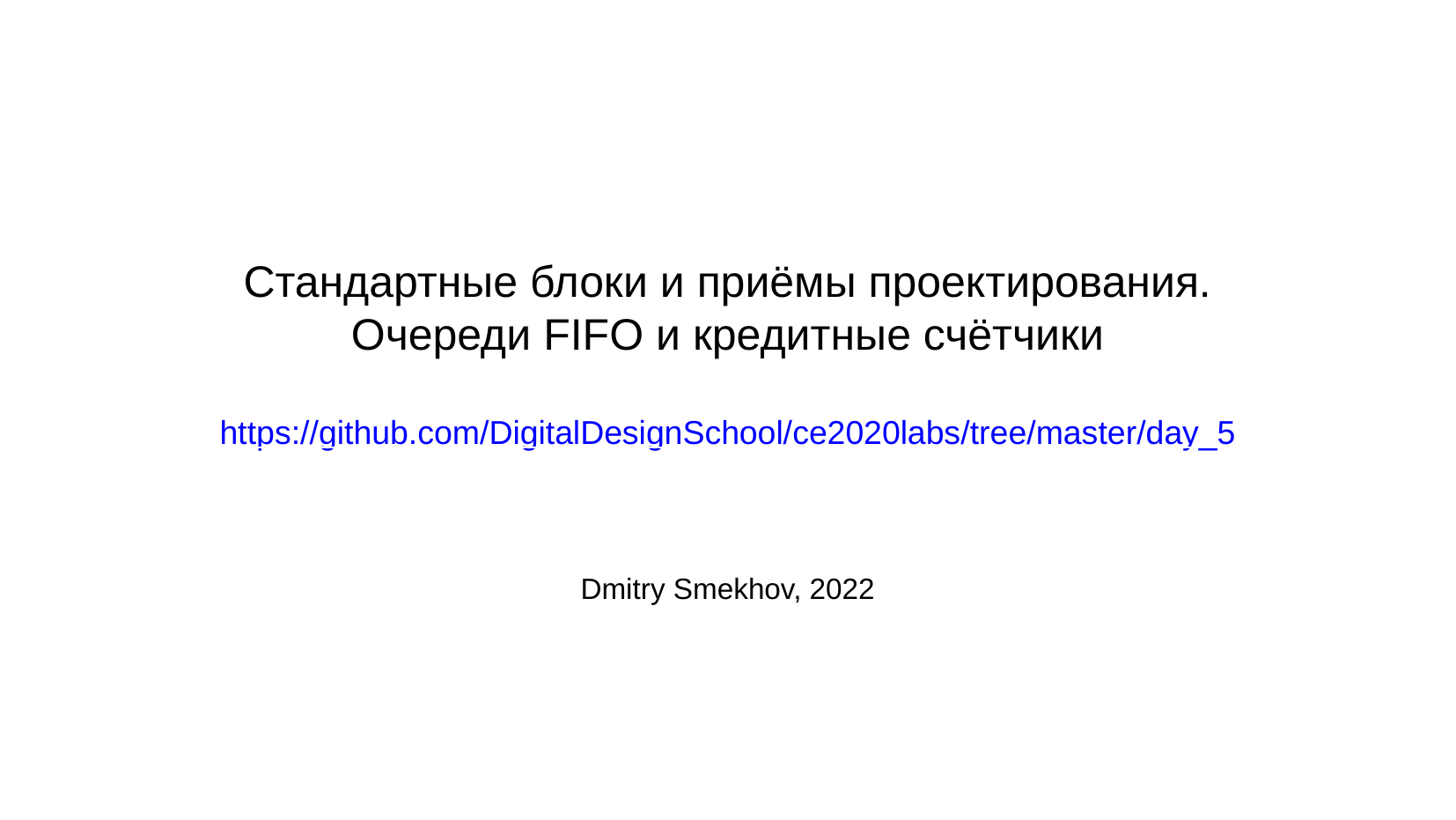

Стандартные блоки и приёмы проектирования.
Очереди FIFO и кредитные счётчики

https://github.com/DigitalDesignSchool/ce2020labs/tree/master/day_5

Dmitry Smekhov, 2022